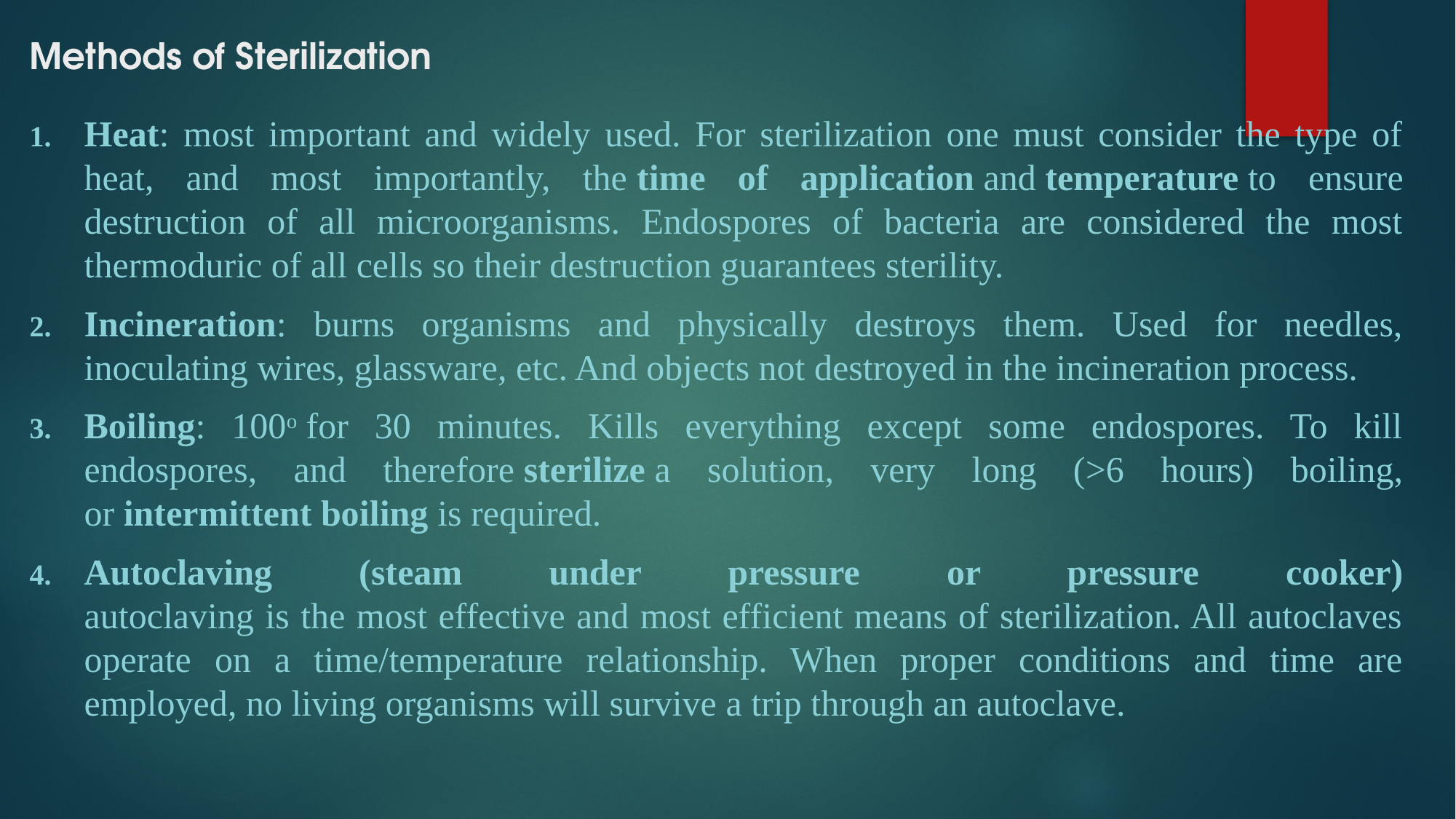

# Methods of Sterilization
Heat: most important and widely used. For sterilization one must consider the type of heat, and most importantly, the time of application and temperature to ensure destruction of all microorganisms. Endospores of bacteria are considered the most thermoduric of all cells so their destruction guarantees sterility.
Incineration: burns organisms and physically destroys them. Used for needles, inoculating wires, glassware, etc. And objects not destroyed in the incineration process.
Boiling: 100o for 30 minutes. Kills everything except some endospores. To kill endospores, and therefore sterilize a solution, very long (>6 hours) boiling, or intermittent boiling is required.
Autoclaving (steam under pressure or pressure cooker)
autoclaving is the most effective and most efficient means of sterilization. All autoclaves operate on a time/temperature relationship. When proper conditions and time are employed, no living organisms will survive a trip through an autoclave.